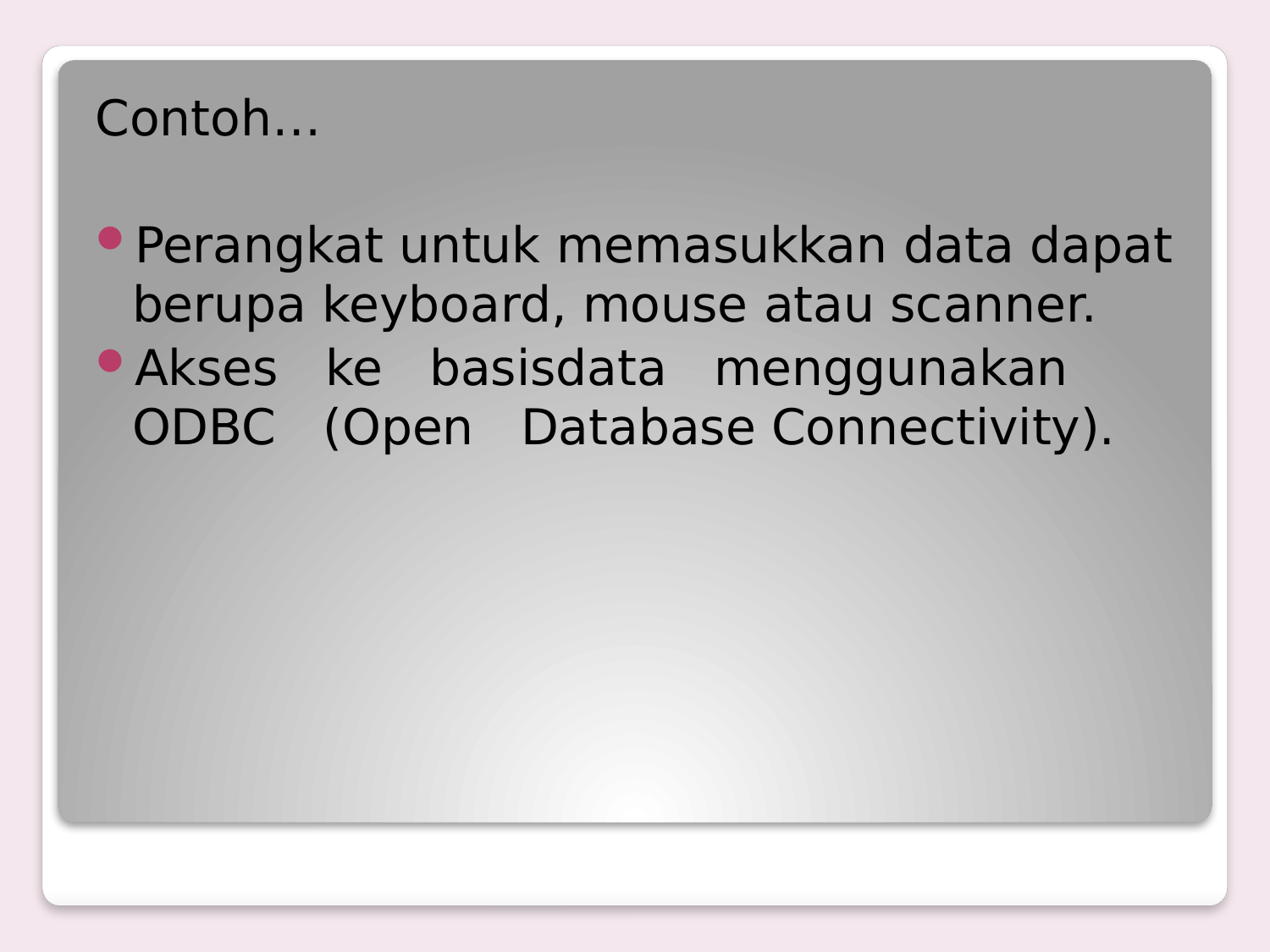

Contoh…

Perangkat untuk memasukkan data dapat berupa keyboard, mouse atau scanner.
Akses   ke   basisdata   menggunakan   ODBC   (Open   Database Connectivity).

#